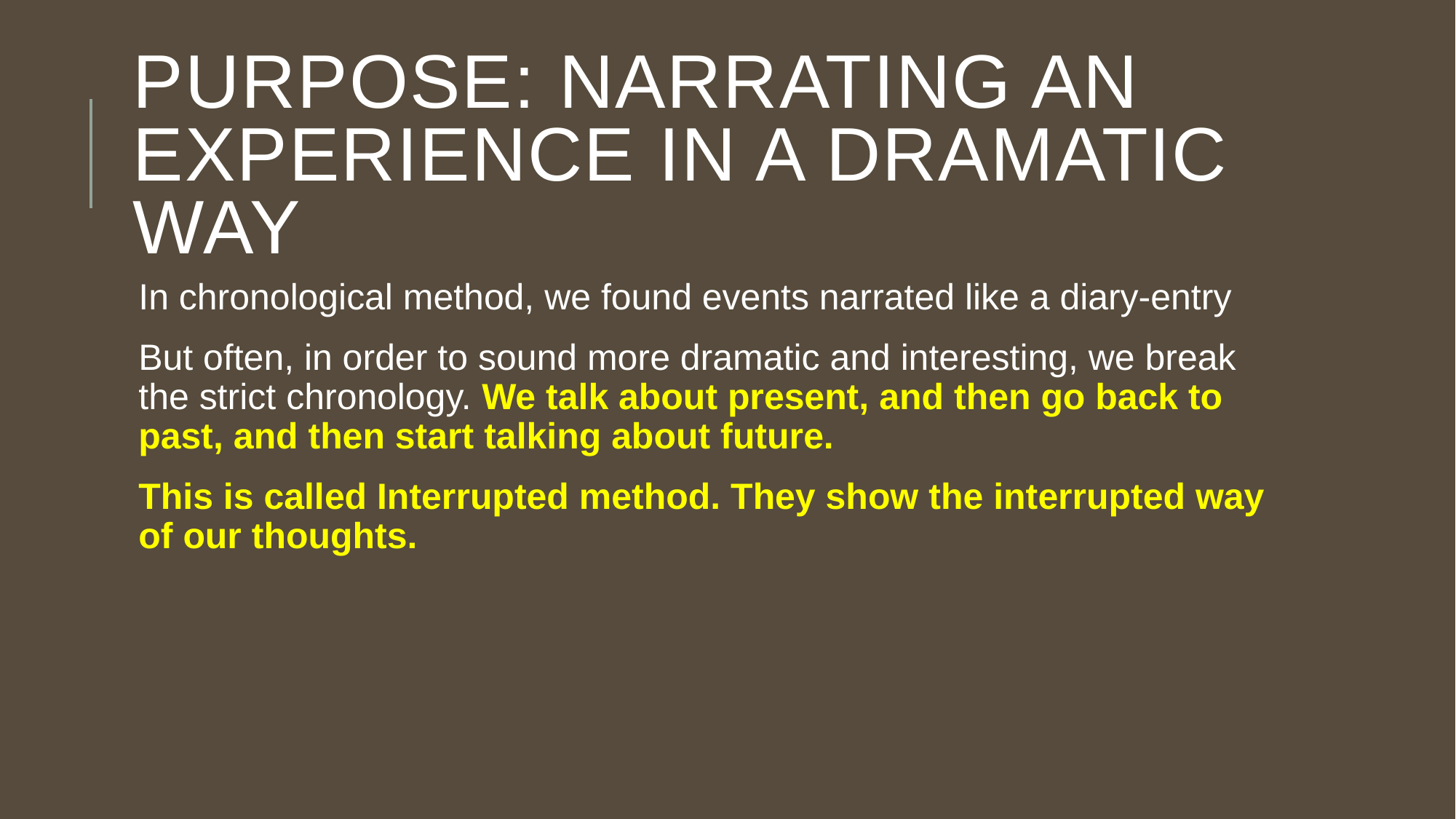

# Purpose: Narrating an experience in a dramatic way
In chronological method, we found events narrated like a diary-entry
But often, in order to sound more dramatic and interesting, we break the strict chronology. We talk about present, and then go back to past, and then start talking about future.
This is called Interrupted method. They show the interrupted way of our thoughts.